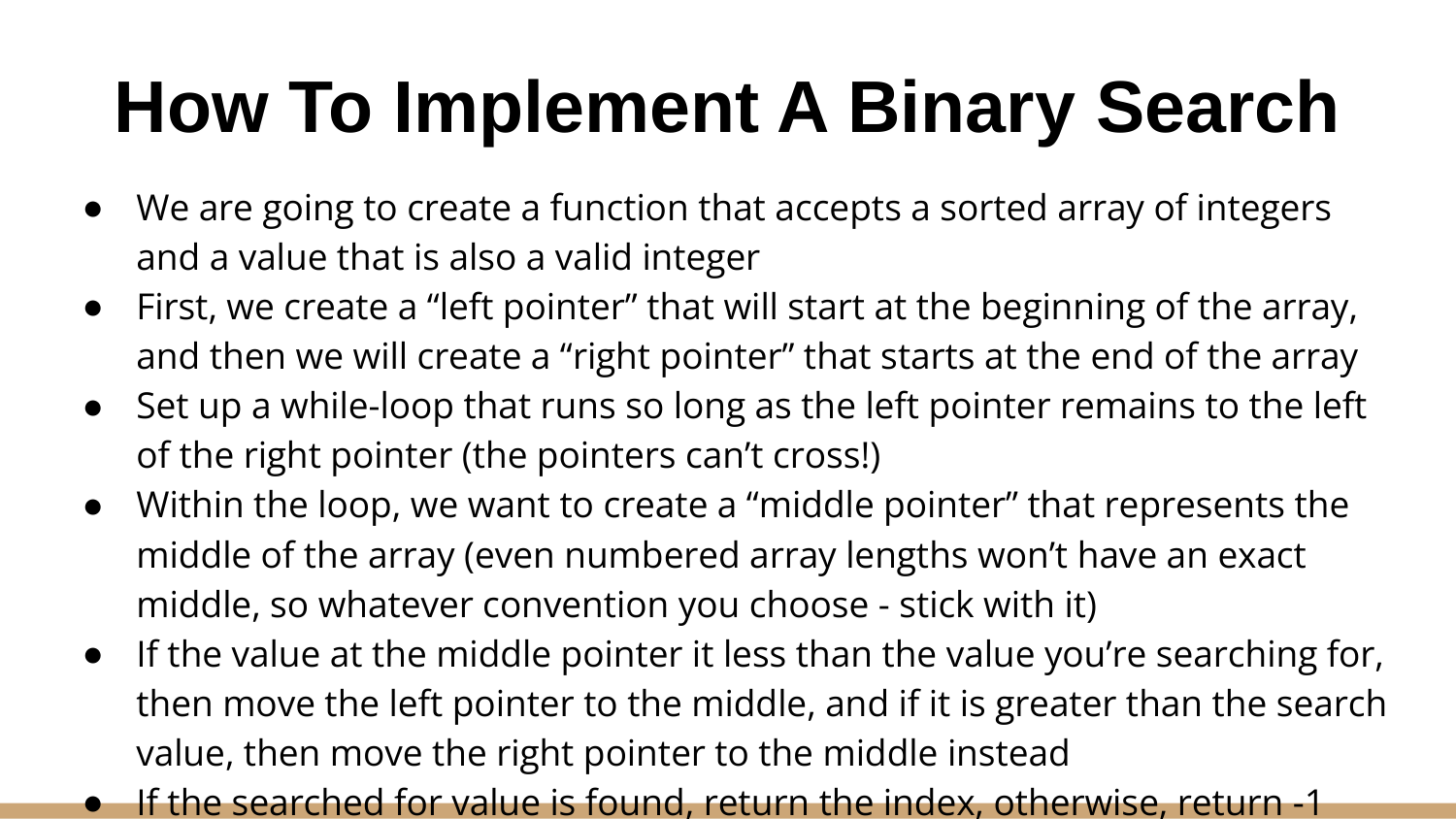

# How To Implement A Binary Search
We are going to create a function that accepts a sorted array of integers and a value that is also a valid integer
First, we create a “left pointer” that will start at the beginning of the array, and then we will create a “right pointer” that starts at the end of the array
Set up a while-loop that runs so long as the left pointer remains to the left of the right pointer (the pointers can’t cross!)
Within the loop, we want to create a “middle pointer” that represents the middle of the array (even numbered array lengths won’t have an exact middle, so whatever convention you choose - stick with it)
If the value at the middle pointer it less than the value you’re searching for, then move the left pointer to the middle, and if it is greater than the search value, then move the right pointer to the middle instead
If the searched for value is found, return the index, otherwise, return -1